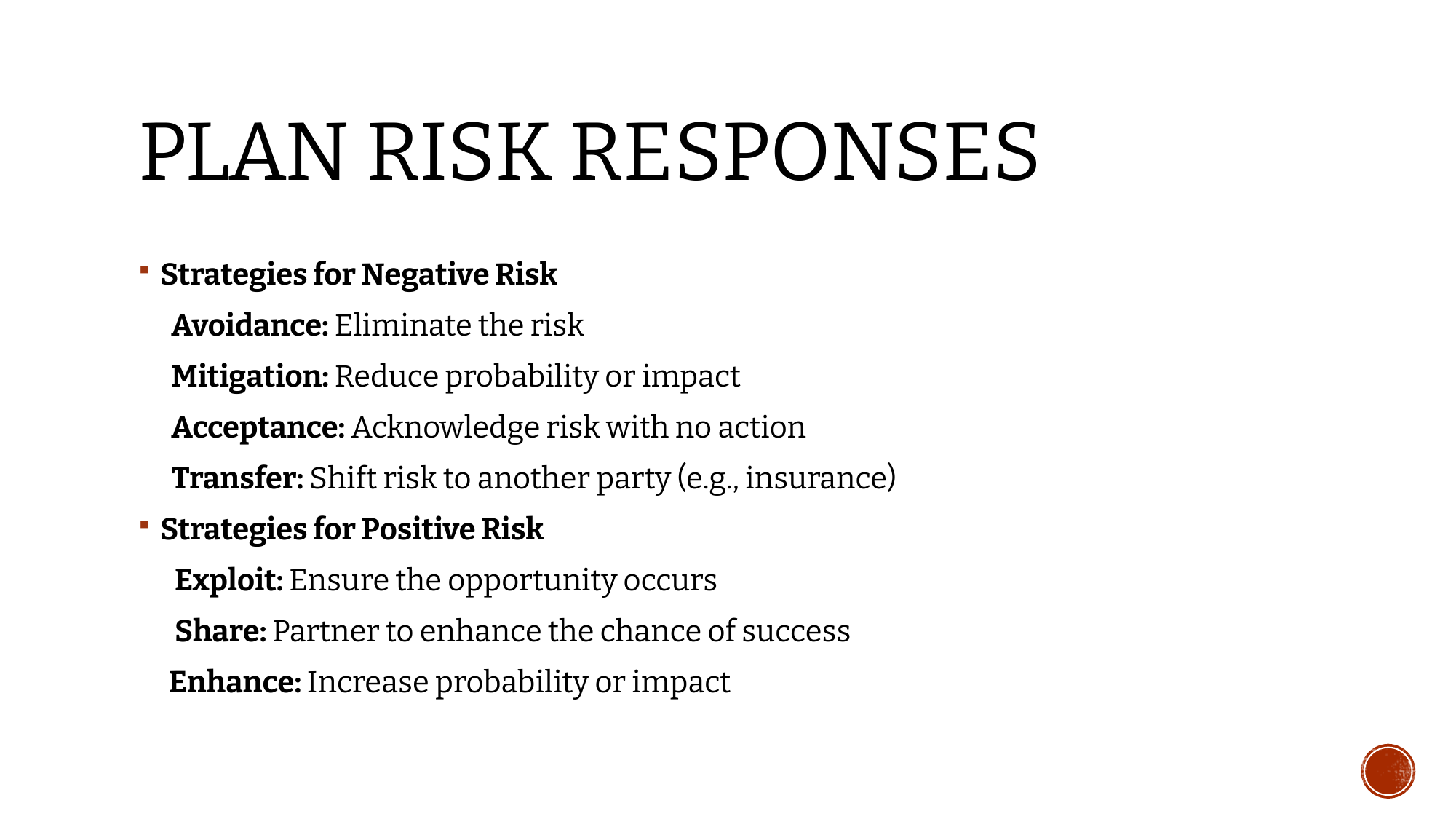

Shift risk to another party (e.g., insurance).

# Plan risk responses
Strategies for Negative Risk
      Avoidance: Eliminate the risk
      Mitigation: Reduce probability or impact
      Acceptance: Acknowledge risk with no action
      Transfer: Shift risk to another party (e.g., insurance)
Strategies for Positive Risk
      Exploit: Ensure the opportunity occurs
      Share: Partner to enhance the chance of success
     Enhance: Increase probability or impact